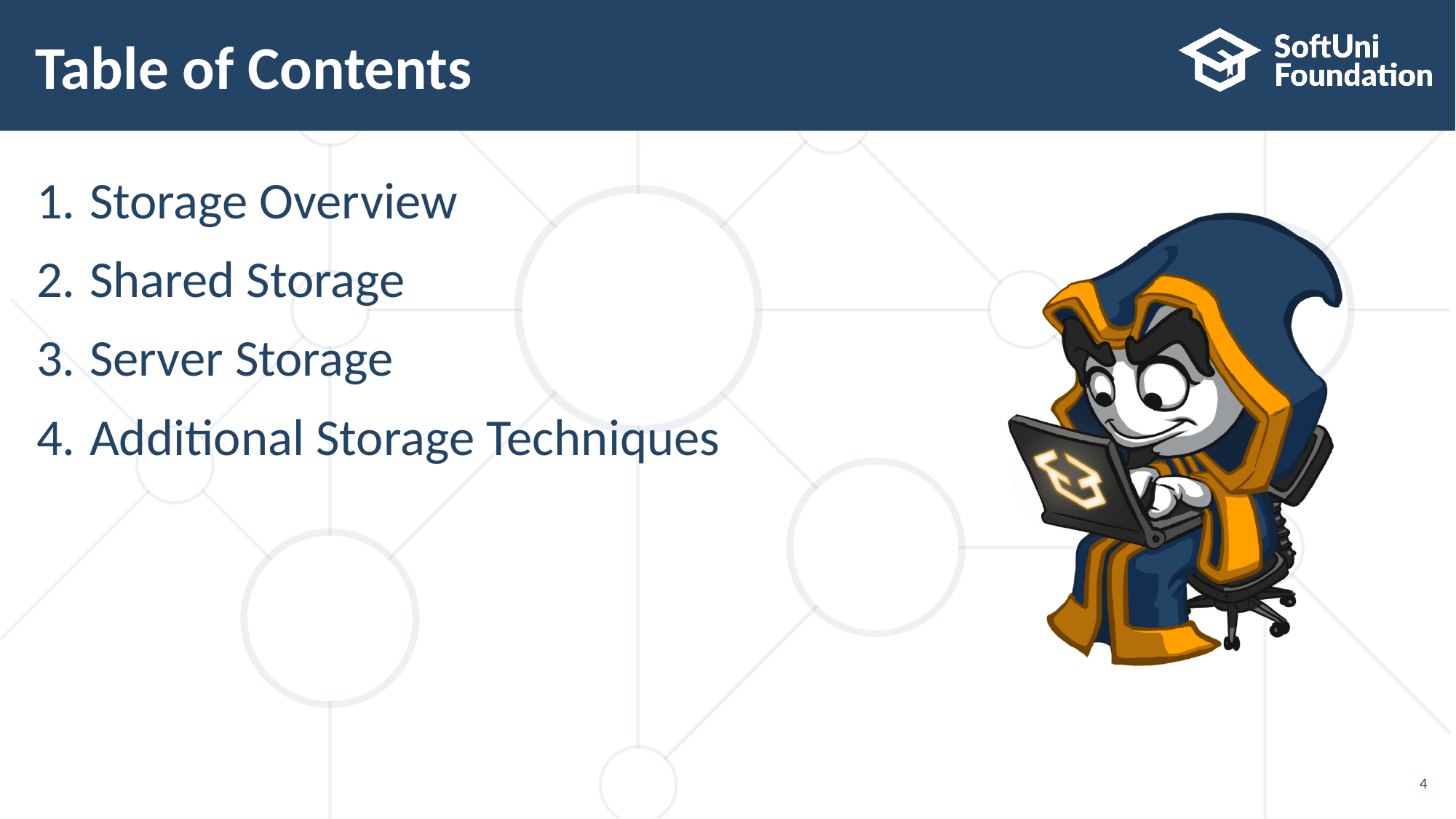

# Table of Contents
Storage Overview
Shared Storage
Server Storage
Additional Storage Techniques
4